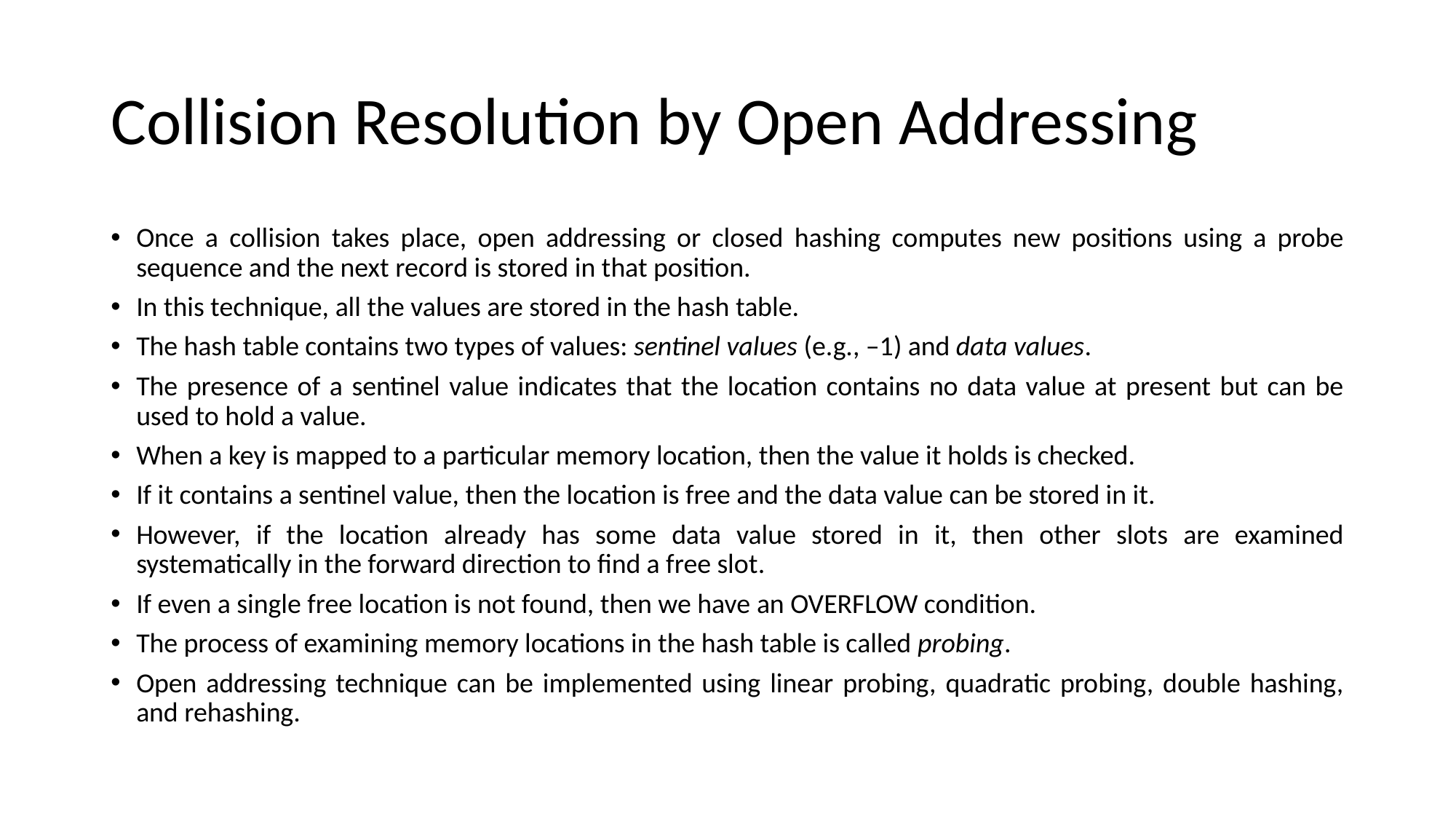

# Collision Resolution by Open Addressing
Once a collision takes place, open addressing or closed hashing computes new positions using a probe sequence and the next record is stored in that position.
In this technique, all the values are stored in the hash table.
The hash table contains two types of values: sentinel values (e.g., –1) and data values.
The presence of a sentinel value indicates that the location contains no data value at present but can be used to hold a value.
When a key is mapped to a particular memory location, then the value it holds is checked.
If it contains a sentinel value, then the location is free and the data value can be stored in it.
However, if the location already has some data value stored in it, then other slots are examined systematically in the forward direction to find a free slot.
If even a single free location is not found, then we have an OVERFLOW condition.
The process of examining memory locations in the hash table is called probing.
Open addressing technique can be implemented using linear probing, quadratic probing, double hashing, and rehashing.